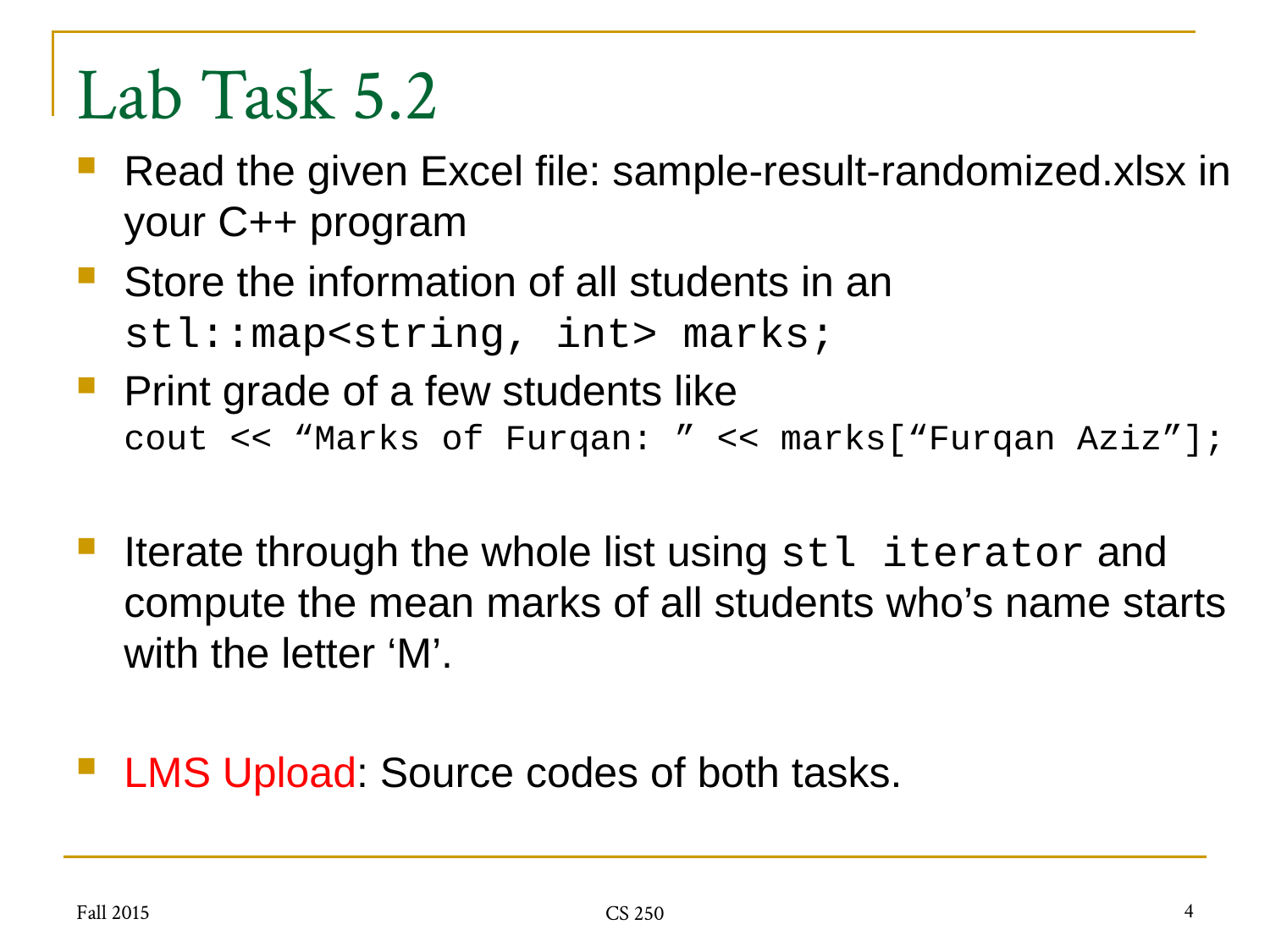

# Lab Task 5.2
Read the given Excel file: sample-result-randomized.xlsx in your C++ program
Store the information of all students in an
stl::map<string, int> marks;
Print grade of a few students like
cout << “Marks of Furqan: ” << marks[“Furqan Aziz”];

Iterate through the whole list using stl iterator and compute the mean marks of all students who’s name starts with the letter ‘M’.

LMS Upload: Source codes of both tasks.

Fall 2015
4
CS 250